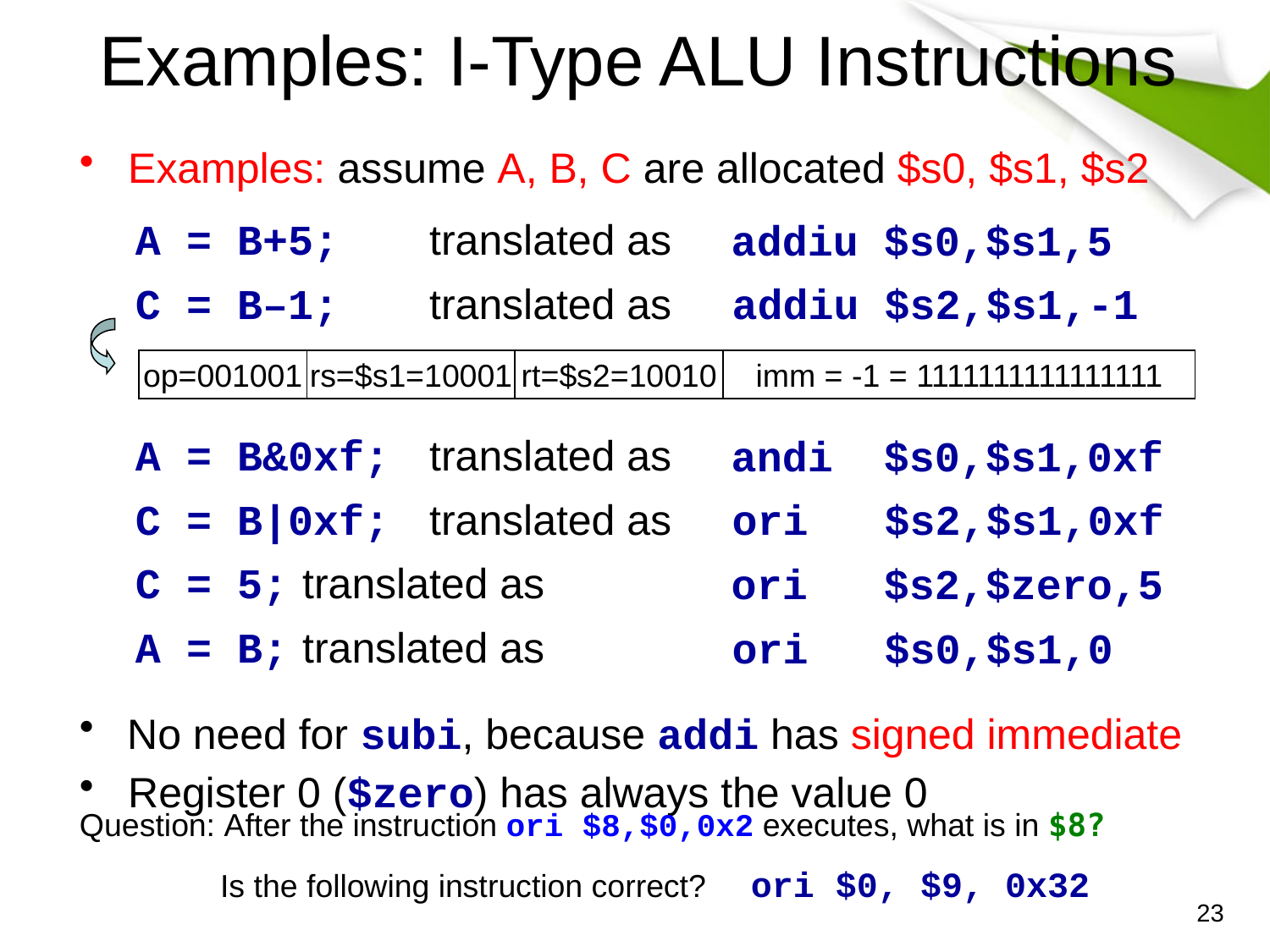

Is the following instruction correct?
ori $0,$9,0x32
# Examples: I-Type ALU Instructions
ori $0,$9,0x32

Examples: assume A, B, C are allocated $s0, $s1, $s2

No need for subi, because addi has signed immediate
Register 0 ($zero) has always the value 0
A = B+5;	translated as
addiu $s0,$s1,5
C = B–1;	translated as
addiu $s2,$s1,-1

op=001001
rs=$s1=10001
rt=$s2=10010
imm = -1 = 1111111111111111
A = B&0xf;	translated as
andi  $s0,$s1,0xf
C = B|0xf;	translated as
ori   $s2,$s1,0xf
C = 5;	translated as
ori   $s2,$zero,5
A = B;	translated as
ori   $s0,$s1,0
Question: After the instruction ori $8,$0,0x2 executes, what is in $8?

Is the following instruction correct?     ori $0, $9, 0x32
23